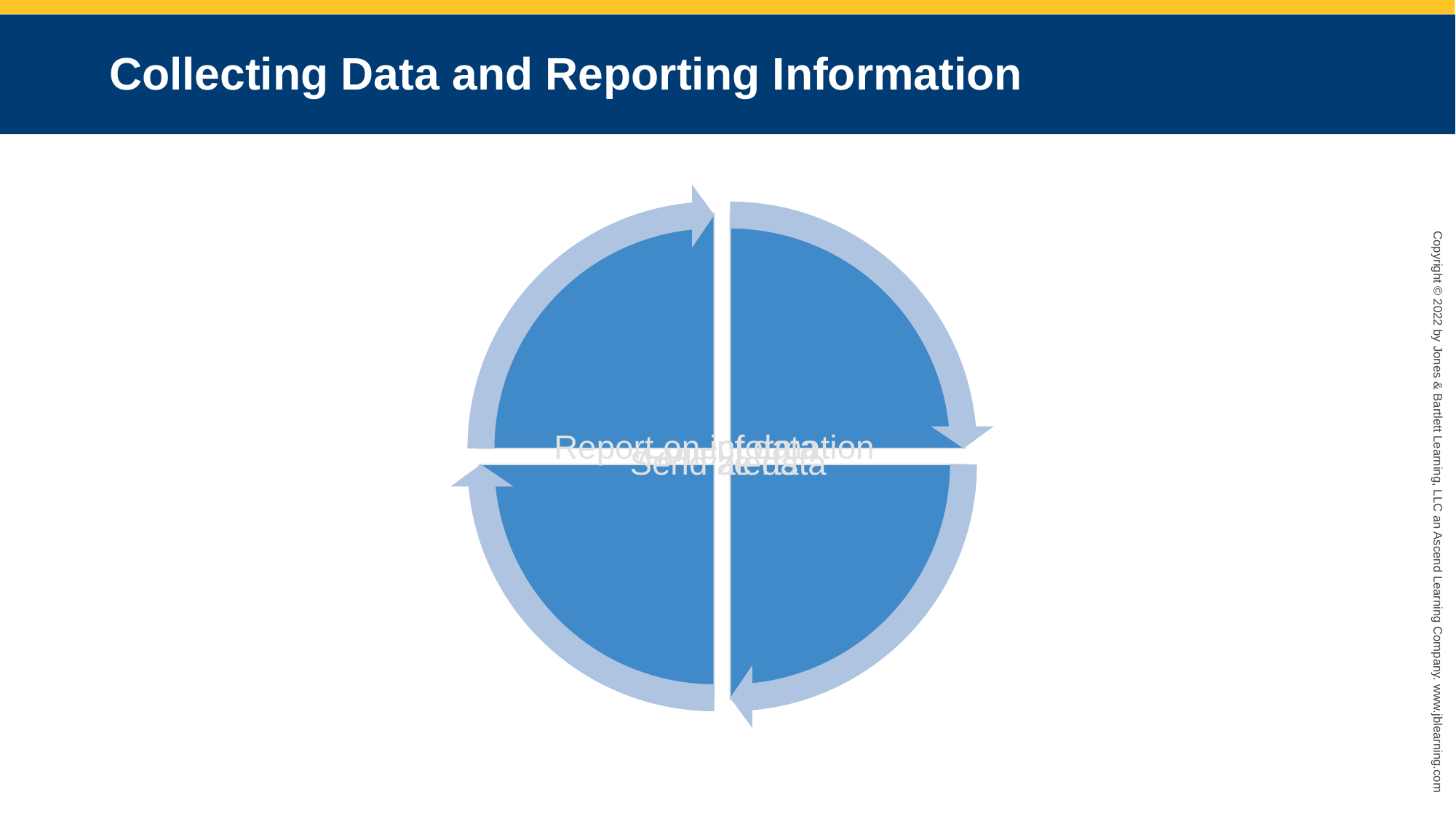

# Collecting Data and Reporting Information
Collect data
Analyze data
Send alerts
Report on information